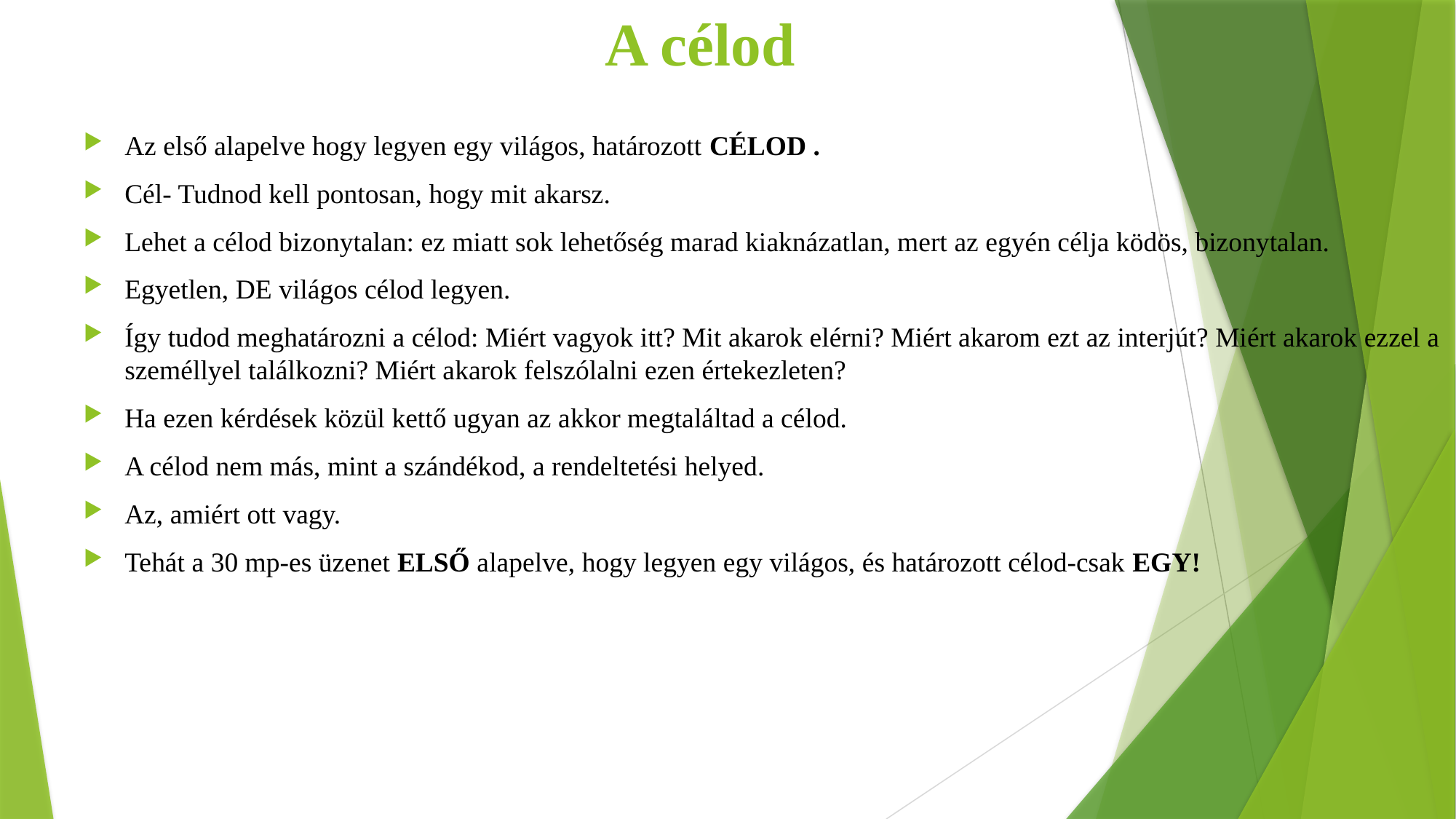

# A célod
Az első alapelve hogy legyen egy világos, határozott CÉLOD .
Cél- Tudnod kell pontosan, hogy mit akarsz.
Lehet a célod bizonytalan: ez miatt sok lehetőség marad kiaknázatlan, mert az egyén célja ködös, bizonytalan.
Egyetlen, DE világos célod legyen.
Így tudod meghatározni a célod: Miért vagyok itt? Mit akarok elérni? Miért akarom ezt az interjút? Miért akarok ezzel a személlyel találkozni? Miért akarok felszólalni ezen értekezleten?
Ha ezen kérdések közül kettő ugyan az akkor megtaláltad a célod.
A célod nem más, mint a szándékod, a rendeltetési helyed.
Az, amiért ott vagy.
Tehát a 30 mp-es üzenet ELSŐ alapelve, hogy legyen egy világos, és határozott célod-csak EGY!